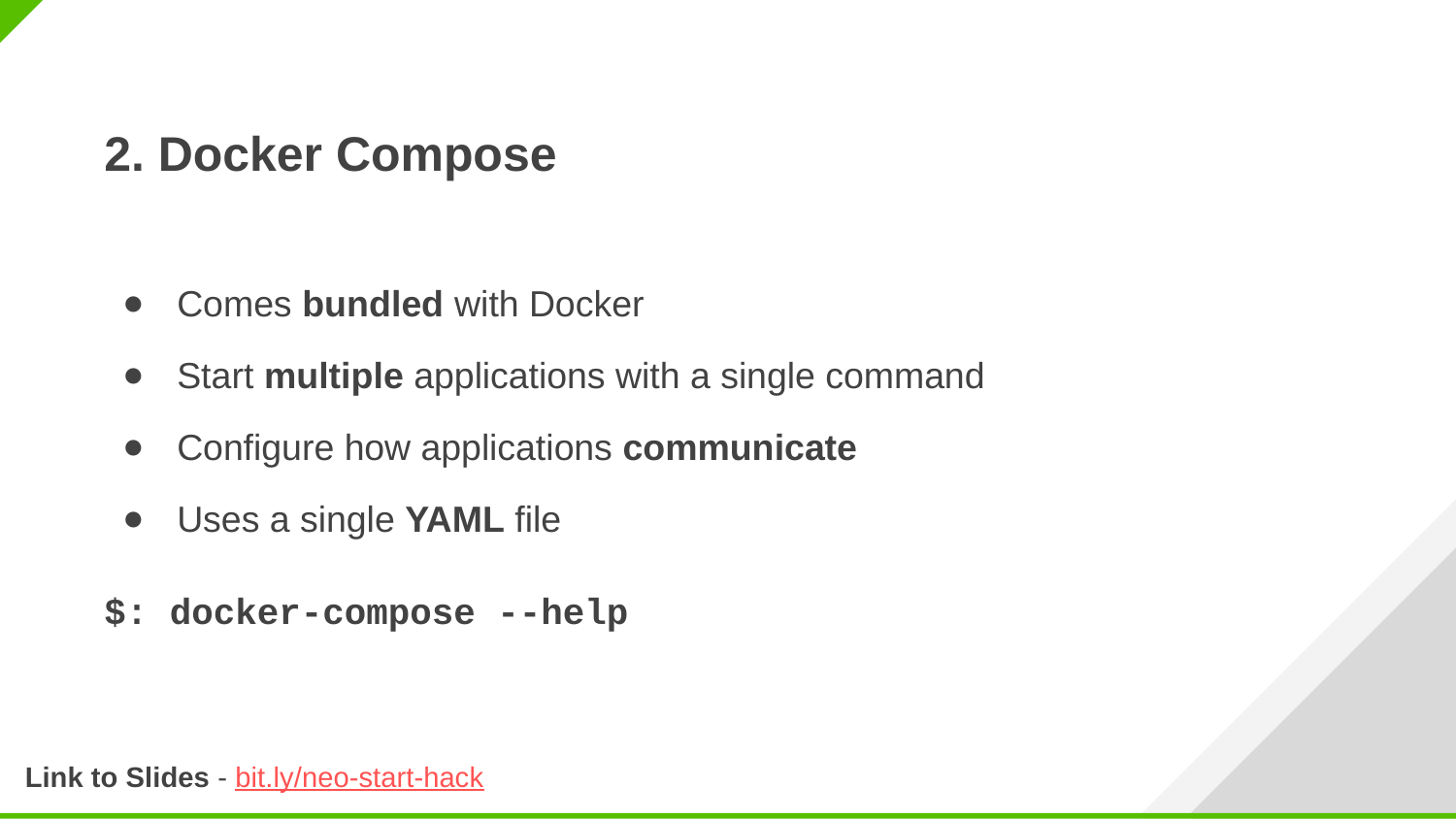

2. Docker Compose
Comes bundled with Docker
Start multiple applications with a single command
Configure how applications communicate
Uses a single YAML file
$: docker-compose --help

Link to Slides - bit.ly/neo-start-hack